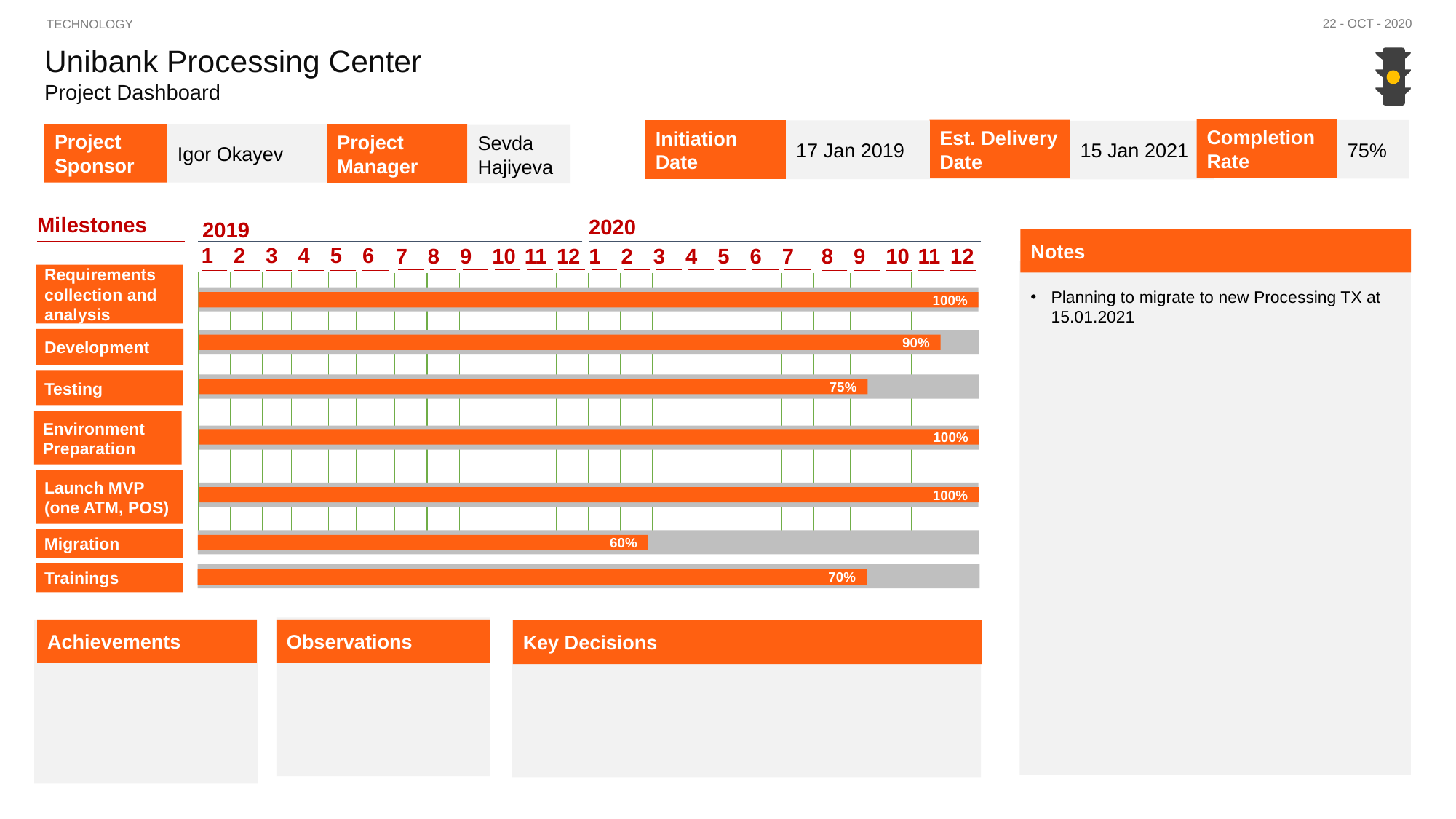

22 - Oct - 2020
Technology
Unibank Processing Center
Project Dashboard

Completion Rate
Est. Delivery
Date
75%
Initiation
Date
17 Jan 2019
15 Jan 2021
Project Sponsor
Igor Okayev
Project
Manager
Sevda Hajiyeva
Milestones
2020
2019
1
2
3
4
5
6
7
8
9
10
11
12
1
2
3
4
5
6
7
8
9
10
11
12
Notes

Planning to migrate to new Processing TX at 15.01.2021
Requirements collection and analysis

100%
Development

90%
Testing

75%
Environment Preparation

100%
Launch MVP (one ATM, POS)

100%
Migration

60%
Trainings

70%

Achievements
Observations

Key Decisions